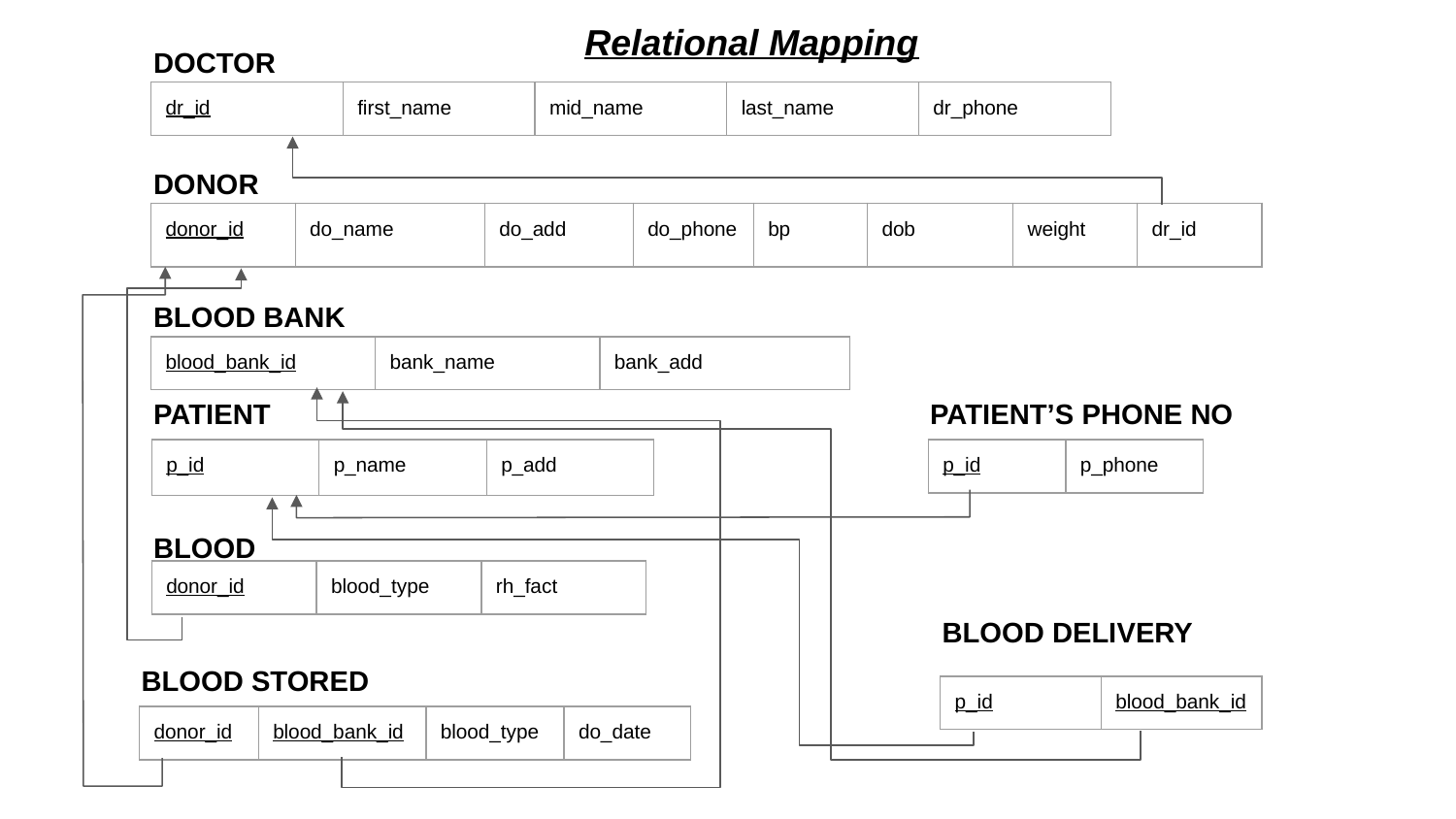

Relational Mapping
DOCTOR
| dr\_id | first\_name | mid\_name | last\_name | dr\_phone |
| --- | --- | --- | --- | --- |

DONOR
| donor\_id | do\_name | do\_add | do\_phone | bp | dob | weight | dr\_id |
| --- | --- | --- | --- | --- | --- | --- | --- |

BLOOD BANK
| blood\_bank\_id | bank\_name | bank\_add |
| --- | --- | --- |
PATIENT
PATIENT’S PHONE NO

| p\_id | p\_name | p\_add |
| --- | --- | --- |
| p\_id | p\_phone |
| --- | --- |

BLOOD
| donor\_id | blood\_type | rh\_fact |
| --- | --- | --- |
BLOOD DELIVERY
BLOOD STORED
| p\_id | blood\_bank\_id |
| --- | --- |
| donor\_id | blood\_bank\_id | blood\_type | do\_date |
| --- | --- | --- | --- |